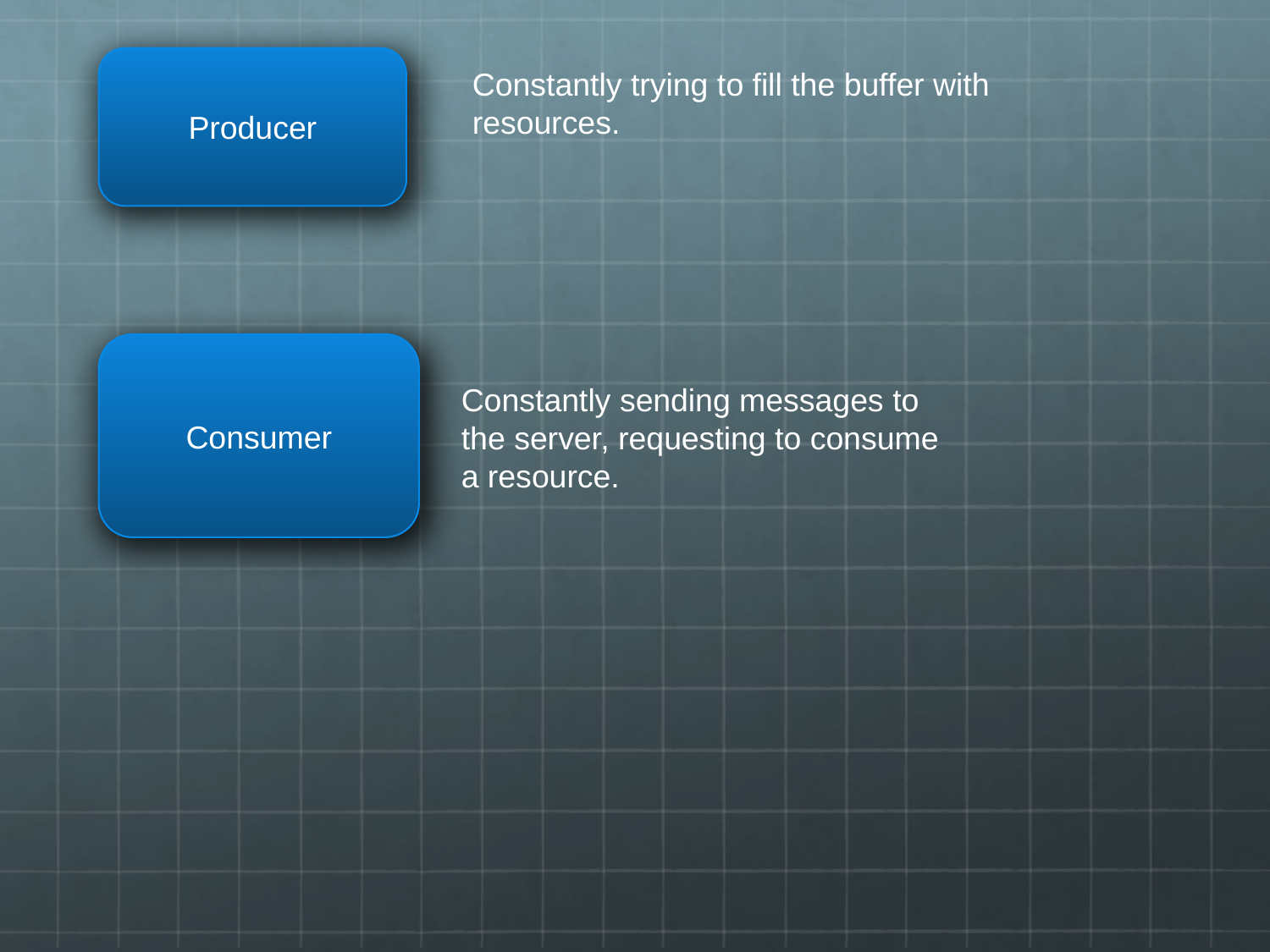

Producer
Constantly trying to fill the buffer with resources.
Consumer
Constantly sending messages to the server, requesting to consume a resource.